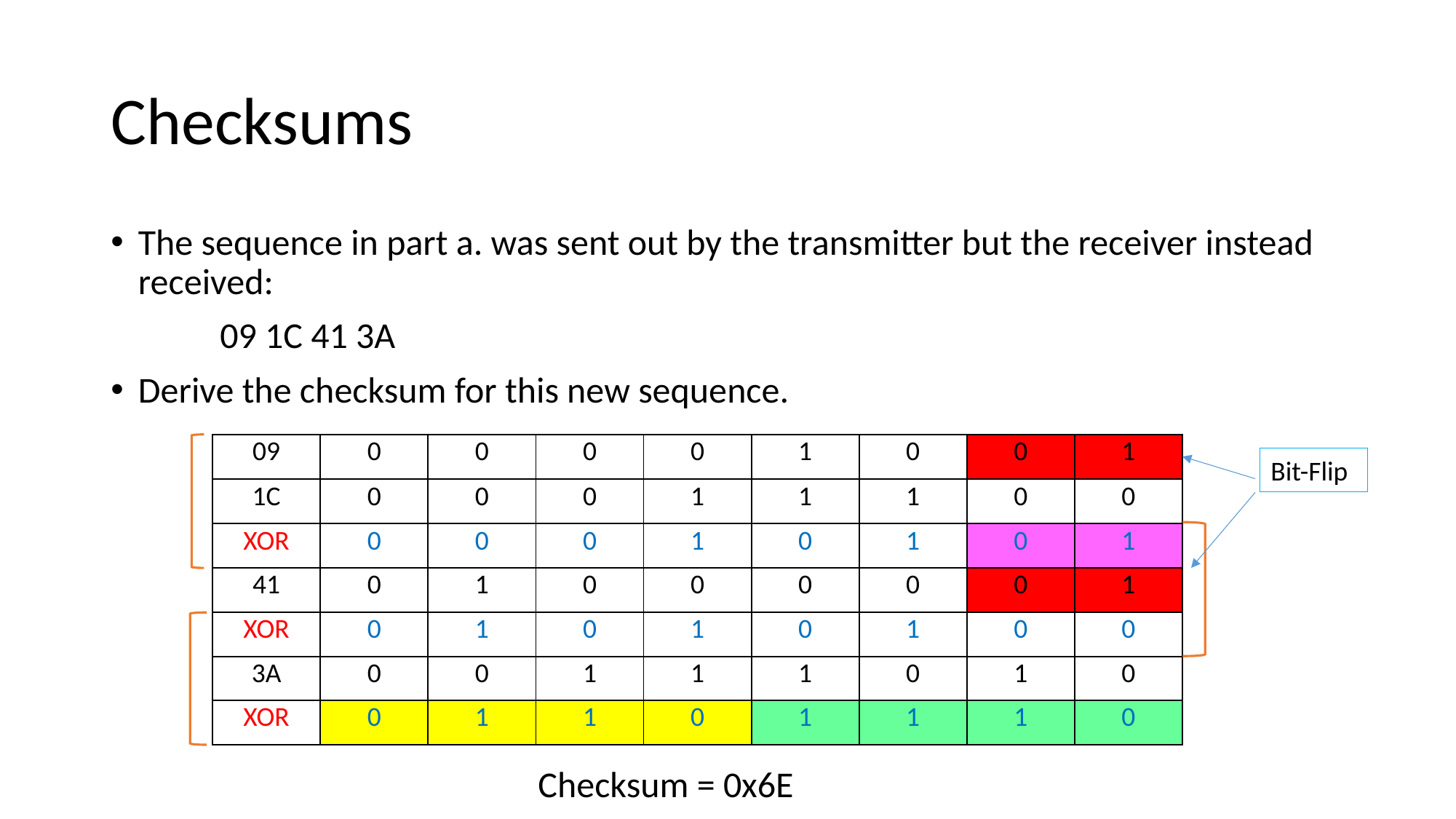

# Checksums
The sequence in part a. was sent out by the transmitter but the receiver instead received:
	09 1C 41 3A
Derive the checksum for this new sequence.

| 09 | 0 | 0 | 0 | 0 | 1 | 0 | 0 | 1 |
| --- | --- | --- | --- | --- | --- | --- | --- | --- |
Bit-Flip
| 1C | 0 | 0 | 0 | 1 | 1 | 1 | 0 | 0 |
| --- | --- | --- | --- | --- | --- | --- | --- | --- |

| XOR | 0 | 0 | 0 | 1 | 0 | 1 | 0 | 1 |
| --- | --- | --- | --- | --- | --- | --- | --- | --- |
| 41 | 0 | 1 | 0 | 0 | 0 | 0 | 0 | 1 |
| --- | --- | --- | --- | --- | --- | --- | --- | --- |
| XOR | 0 | 1 | 0 | 1 | 0 | 1 | 0 | 0 |
| --- | --- | --- | --- | --- | --- | --- | --- | --- |

| 3A | 0 | 0 | 1 | 1 | 1 | 0 | 1 | 0 |
| --- | --- | --- | --- | --- | --- | --- | --- | --- |
| XOR | 0 | 1 | 1 | 0 | 1 | 1 | 1 | 0 |
| --- | --- | --- | --- | --- | --- | --- | --- | --- |
Checksum = 0x6E